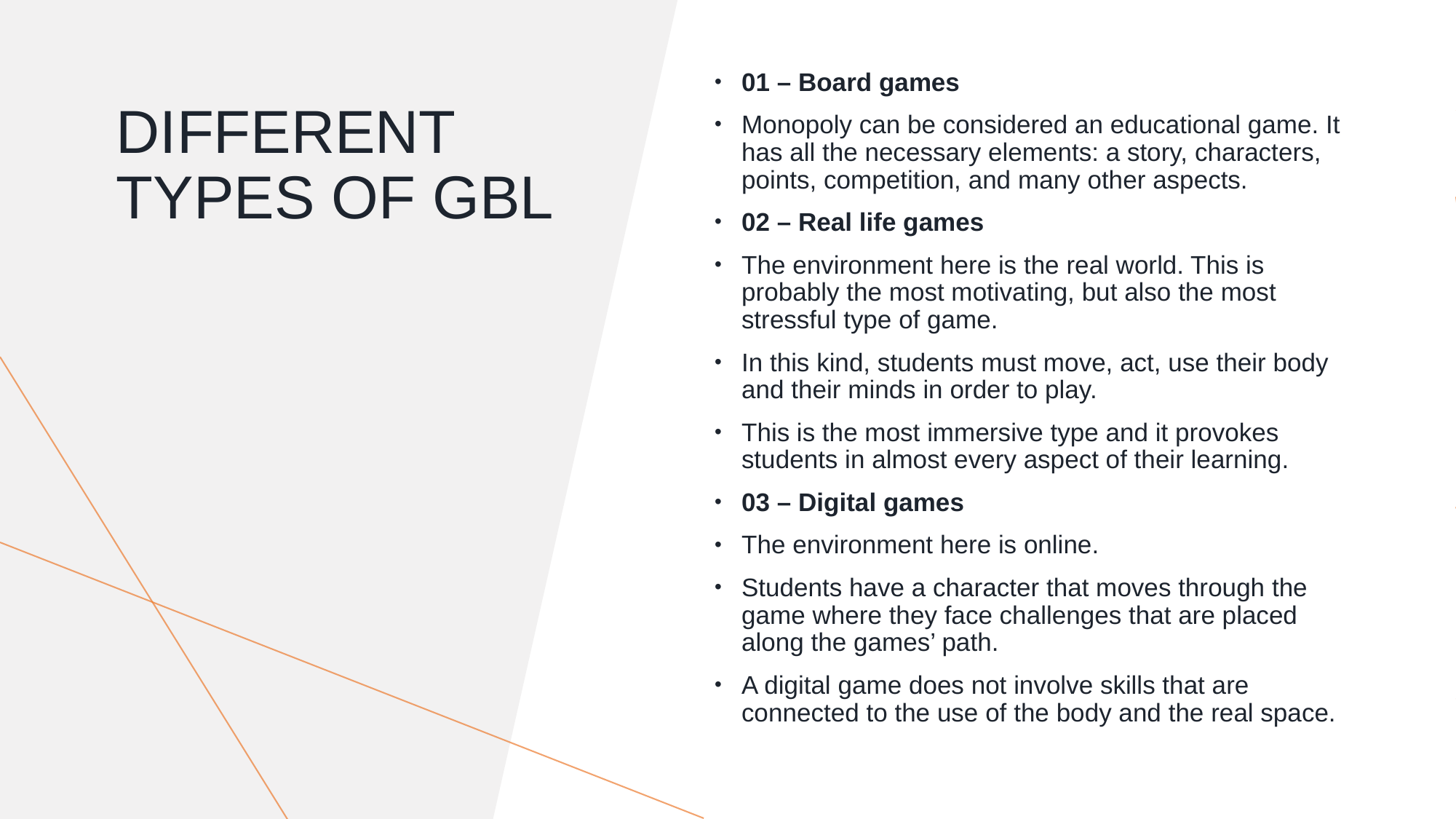

01 – Board games
Monopoly can be considered an educational game. It has all the necessary elements: a story, characters, points, competition, and many other aspects.
02 – Real life games
The environment here is the real world. This is probably the most motivating, but also the most stressful type of game.
In this kind, students must move, act, use their body and their minds in order to play.
This is the most immersive type and it provokes students in almost every aspect of their learning.
03 – Digital games
The environment here is online.
Students have a character that moves through the game where they face challenges that are placed along the games’ path.
A digital game does not involve skills that are connected to the use of the body and the real space.

# Different types of GBL